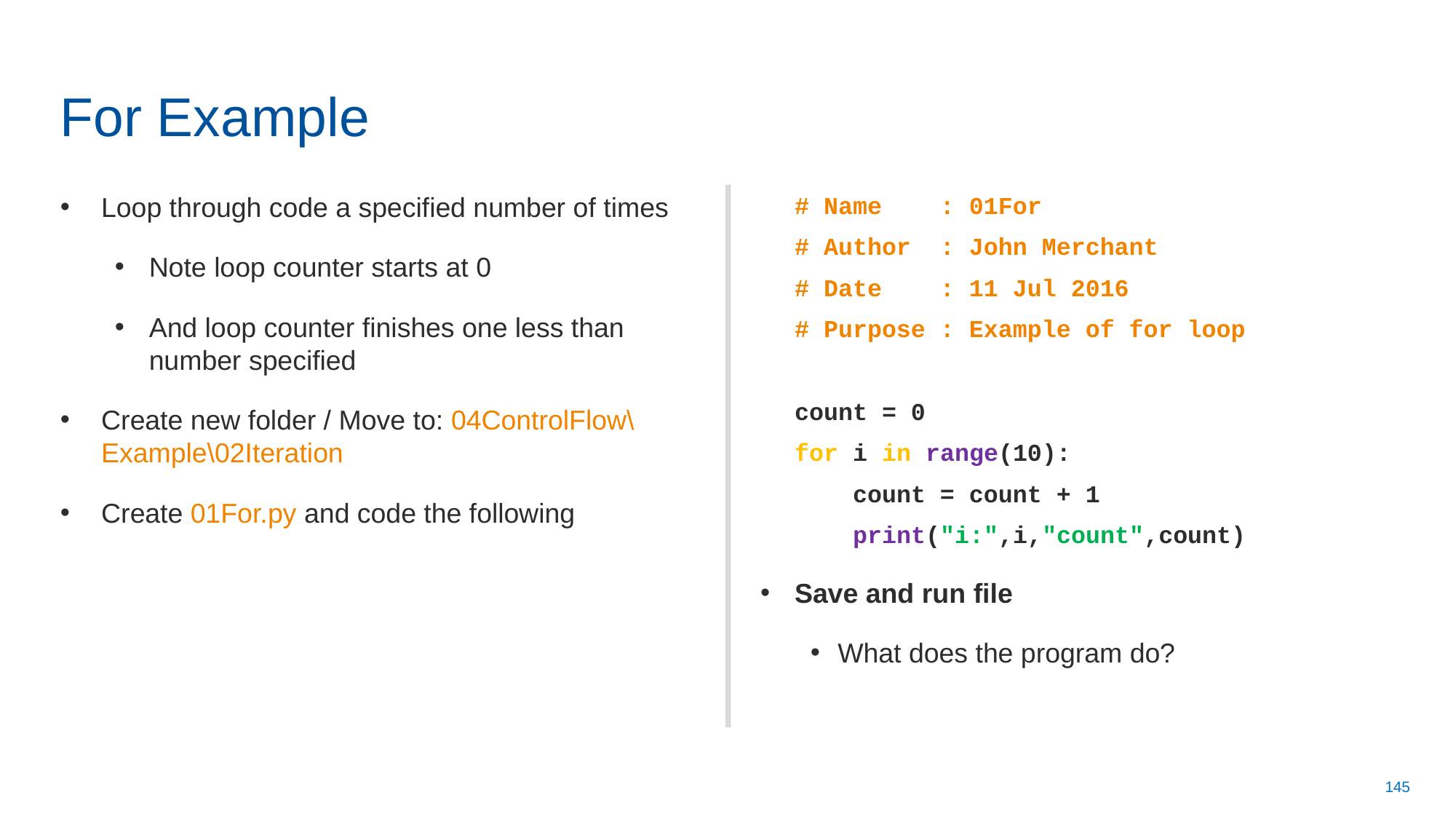

# For Example
Loop through code a specified number of times
Note loop counter starts at 0
And loop counter finishes one less than number specified
Create new folder / Move to: 04ControlFlow\Example\02Iteration
Create 01For.py and code the following

# Name    : 01For
# Author  : John Merchant
# Date    : 11 Jul 2016
# Purpose : Example of for loop

count = 0
for i in range(10):
    count = count + 1
    print("i:",i,"count",count)
Save and run file
What does the program do?